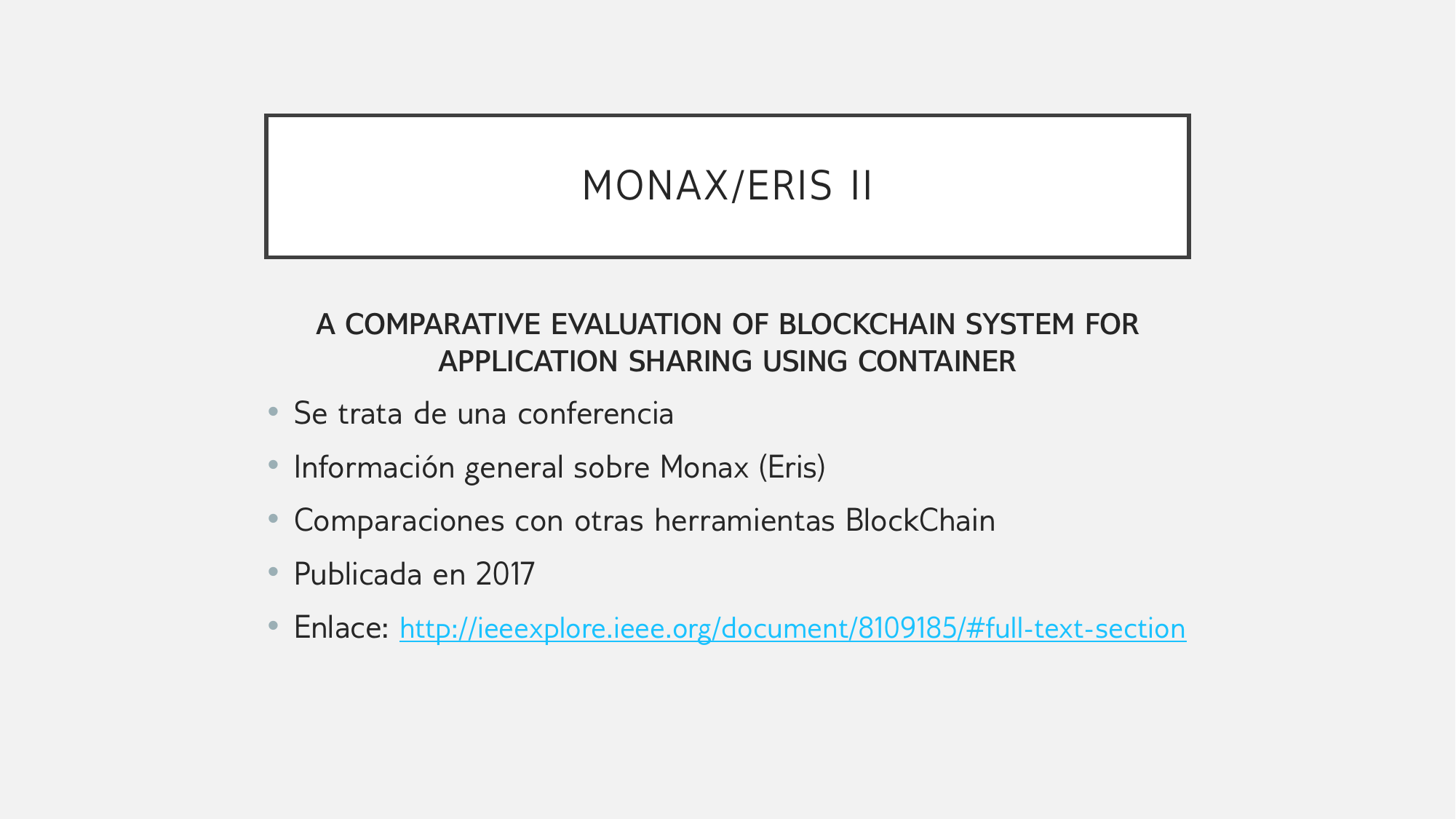

# MONAX/ERIS ii
A COMPARATIVE EVALUATION OF BLOCKCHAIN SYSTEM FOR APPLICATION SHARING USING CONTAINER
Se trata de una conferencia
Información general sobre Monax (Eris)
Comparaciones con otras herramientas BlockChain
Publicada en 2017
Enlace: http://ieeexplore.ieee.org/document/8109185/#full-text-section